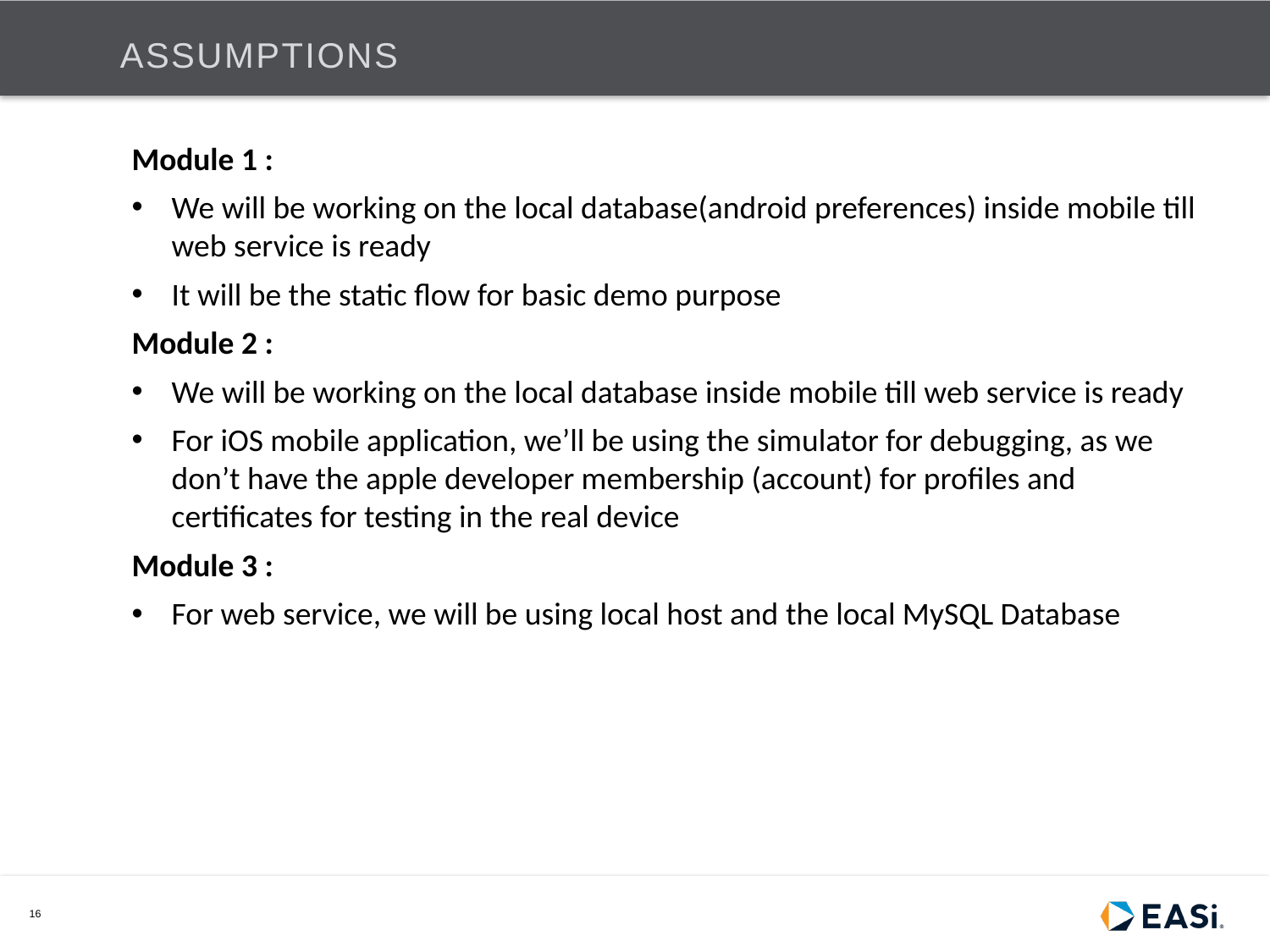

# Assumptions
Module 1 :
We will be working on the local database(android preferences) inside mobile till web service is ready
It will be the static flow for basic demo purpose
Module 2 :
We will be working on the local database inside mobile till web service is ready
For iOS mobile application, we’ll be using the simulator for debugging, as we don’t have the apple developer membership (account) for profiles and certificates for testing in the real device
Module 3 :
For web service, we will be using local host and the local MySQL Database
16